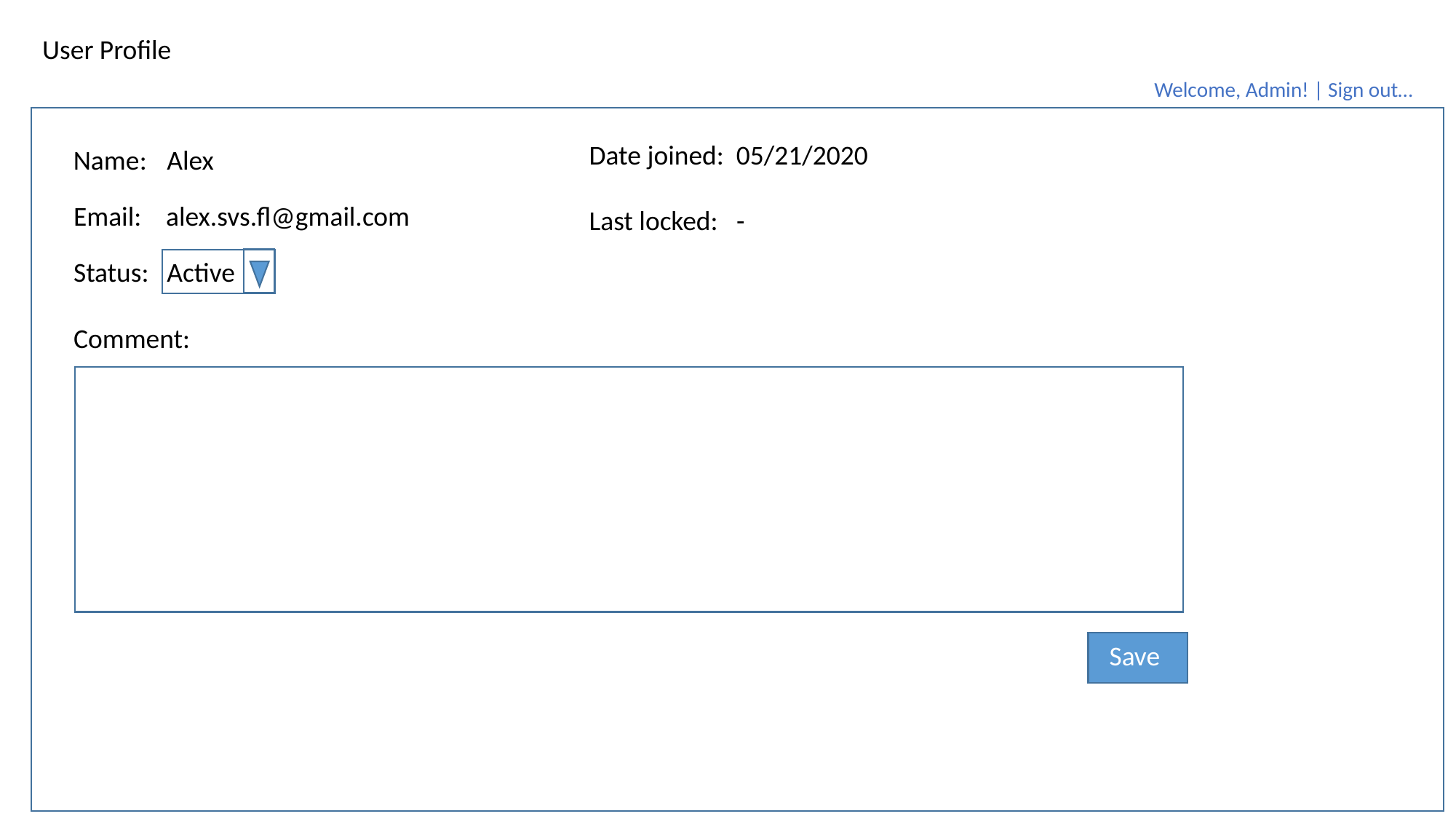

User Profile
Welcome, Admin! | Sign out…

Date joined:  05/21/2020

Last locked:   -
Name:
Alex
Email:    alex.svs.fl@gmail.com

Status:
Active

Comment:

Save